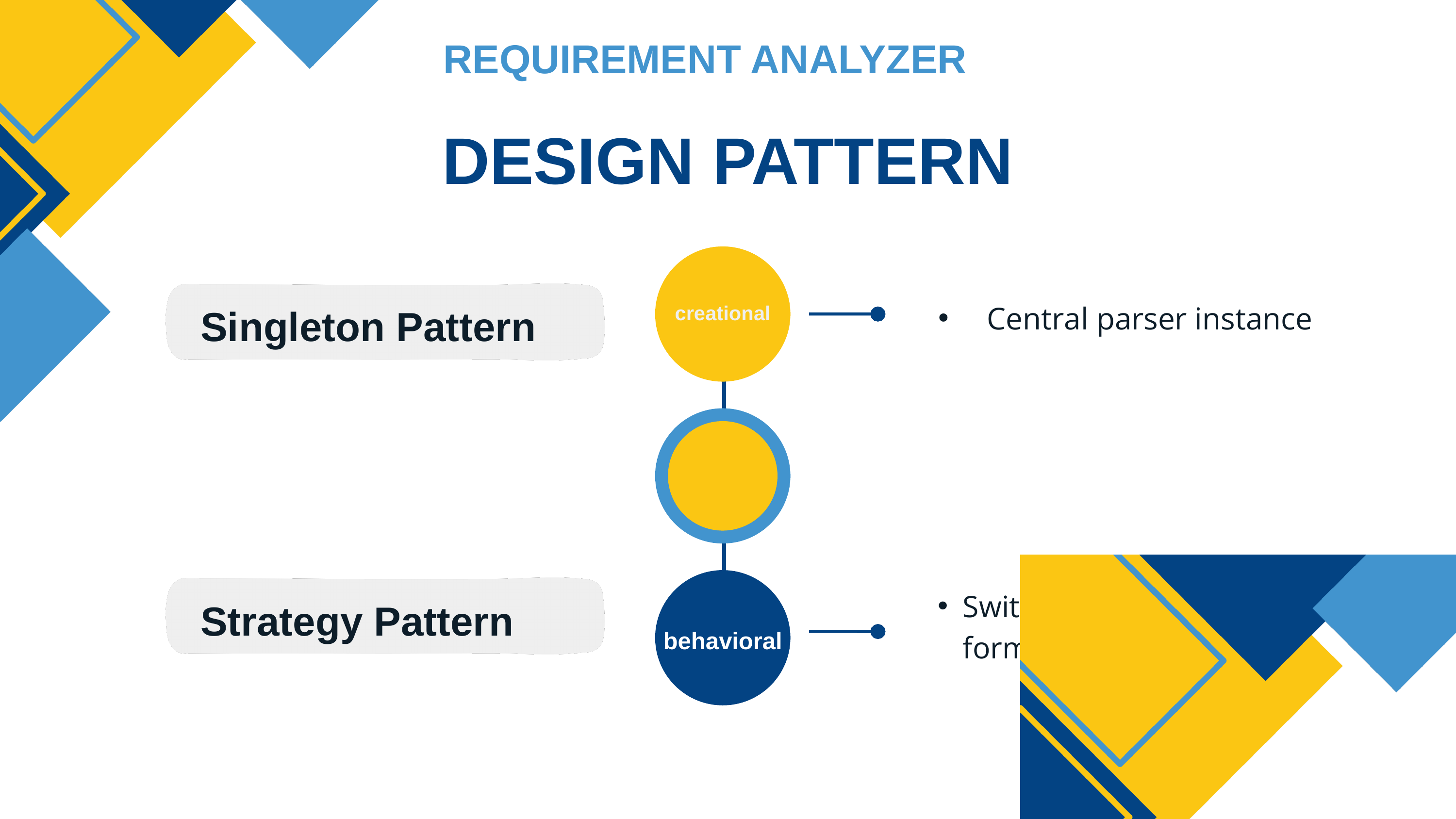

REQUIREMENT ANALYZER
DESIGN PATTERN

creational

Singleton Pattern
   Central parser instance

Strategy Pattern
Switch between input formats (e.g., text, JSON)
behavioral